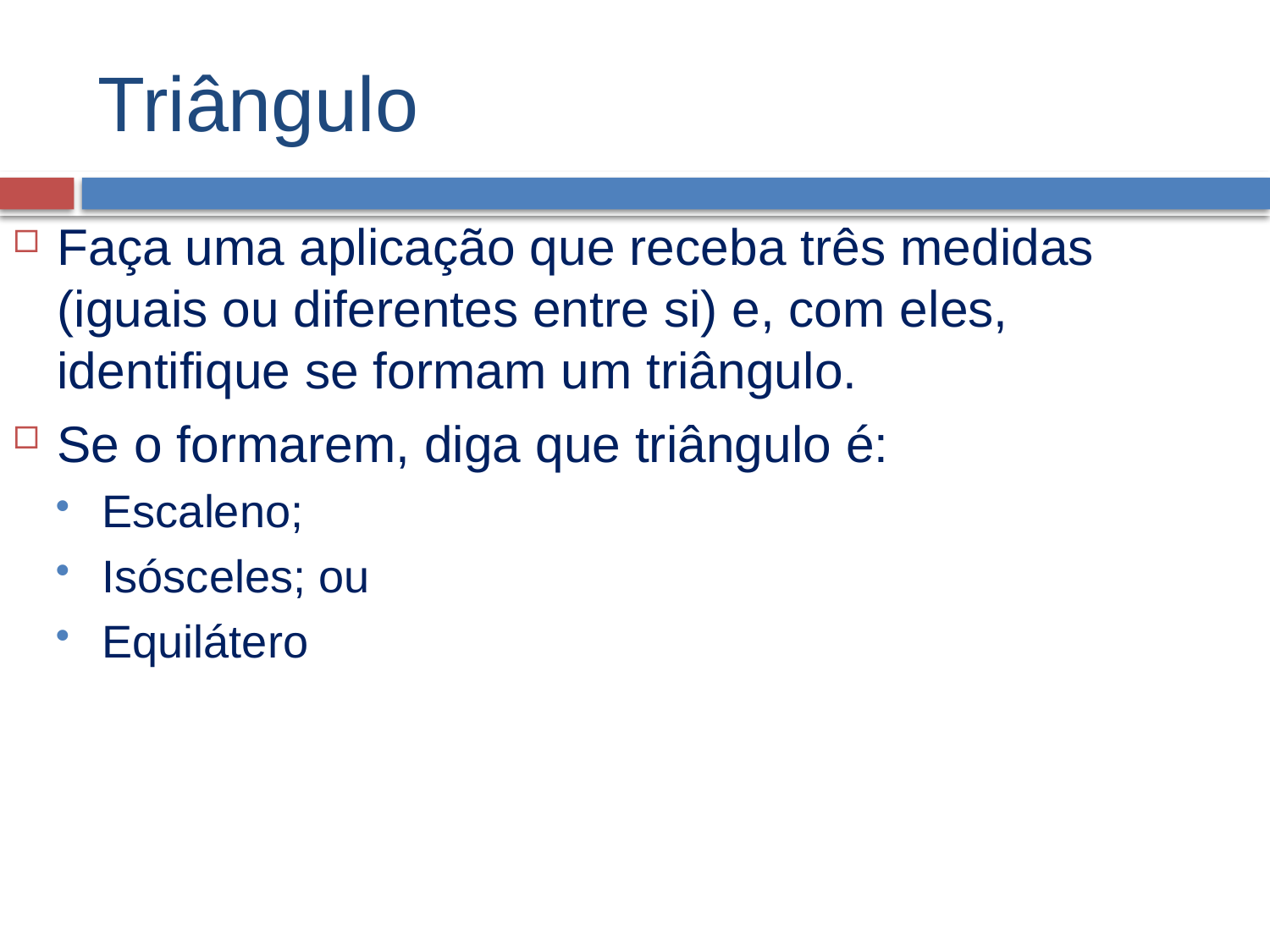

# Triângulo
Faça uma aplicação que receba três medidas (iguais ou diferentes entre si) e, com eles, identifique se formam um triângulo.
Se o formarem, diga que triângulo é:
Escaleno;
Isósceles; ou
Equilátero